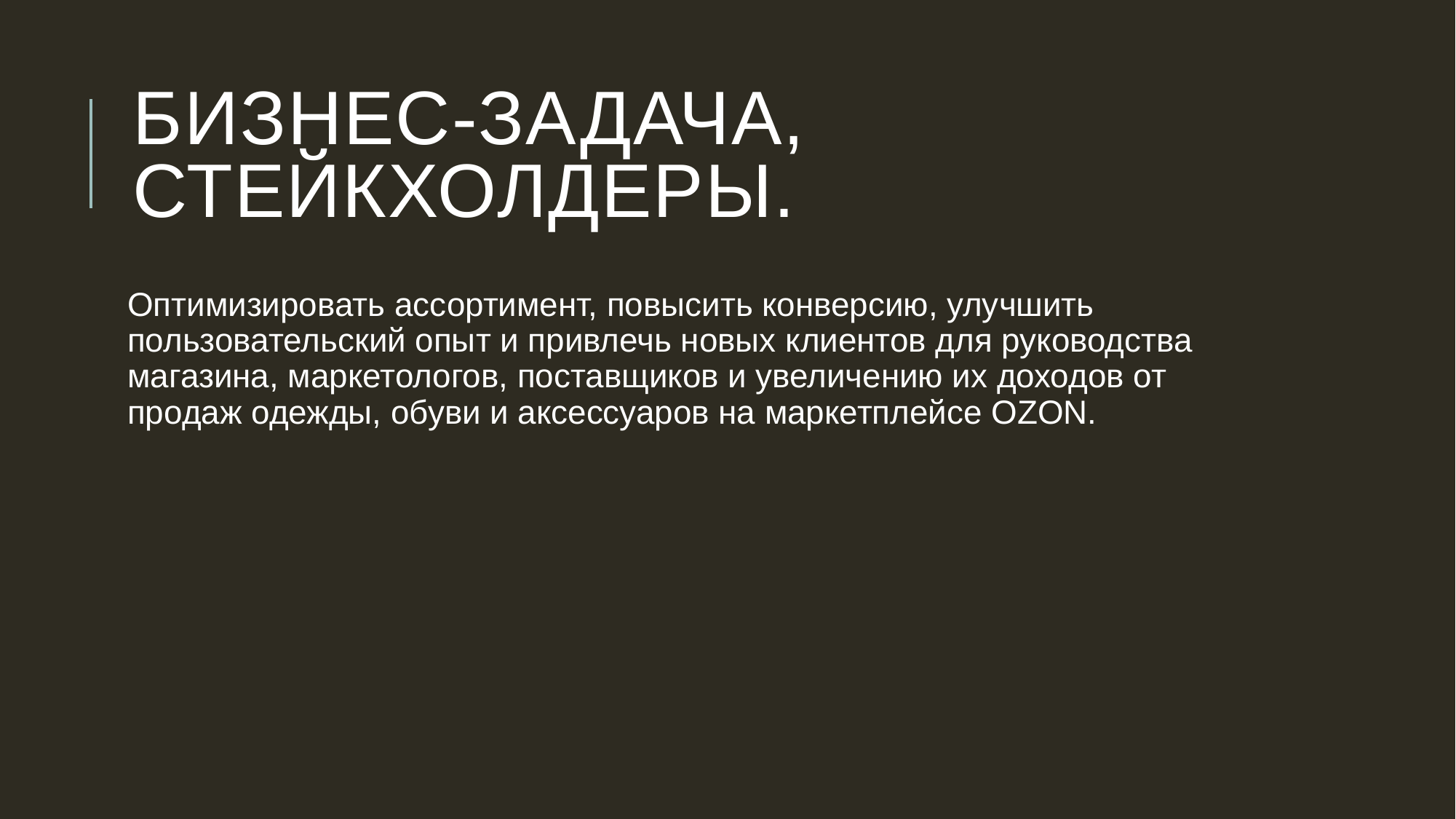

# Бизнес-задача, стейкхолдеры.
Оптимизировать ассортимент, повысить конверсию, улучшить пользовательский опыт и привлечь новых клиентов для руководства магазина, маркетологов, поставщиков и увеличению их доходов от продаж одежды, обуви и аксессуаров на маркетплейсе OZON.